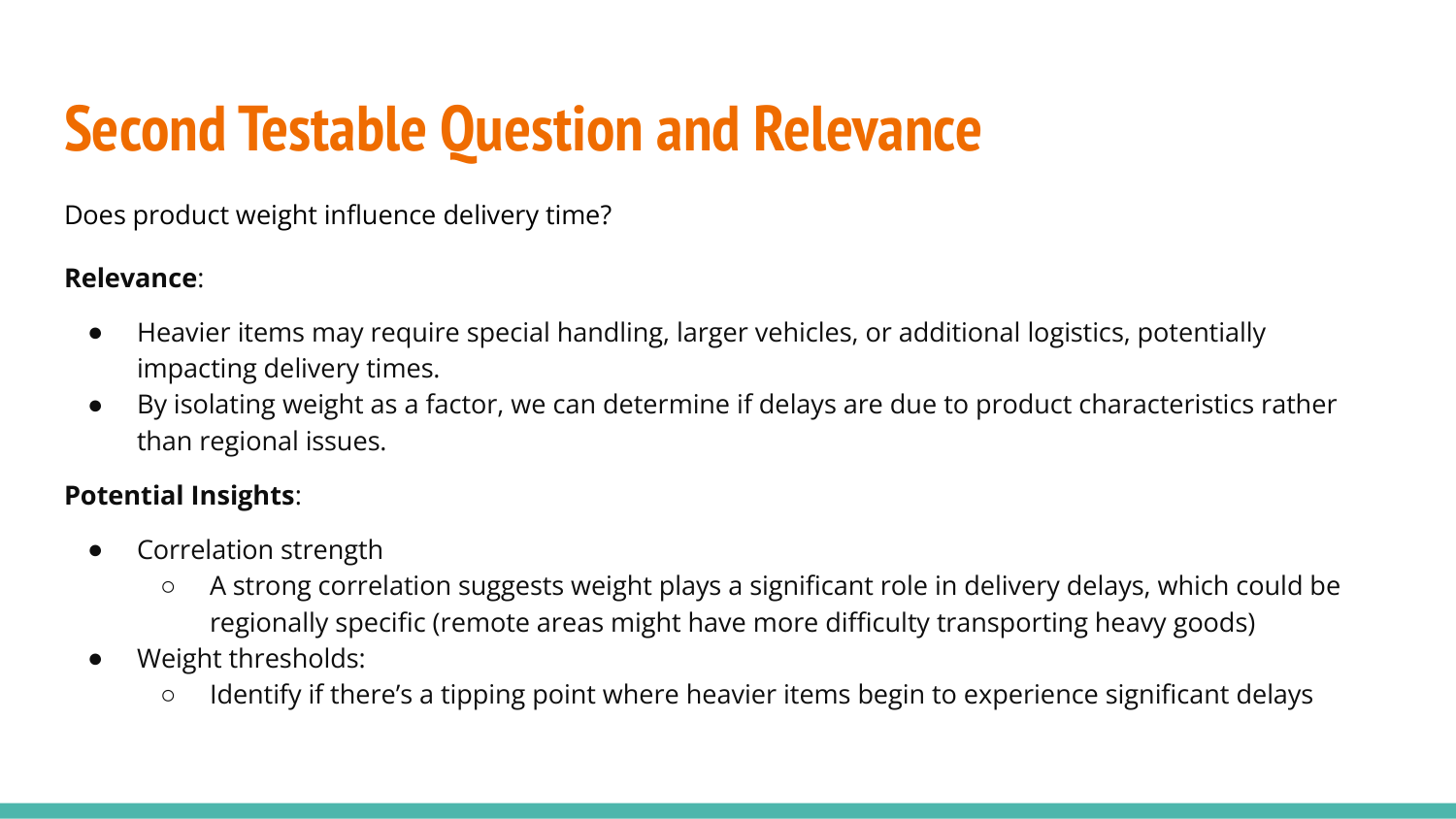

# Second Testable Question and Relevance
Does product weight influence delivery time?

Relevance:
Heavier items may require special handling, larger vehicles, or additional logistics, potentially impacting delivery times.
By isolating weight as a factor, we can determine if delays are due to product characteristics rather than regional issues.
Potential Insights:
Correlation strength
A strong correlation suggests weight plays a significant role in delivery delays, which could be regionally specific (remote areas might have more difficulty transporting heavy goods)
Weight thresholds:
Identify if there’s a tipping point where heavier items begin to experience significant delays